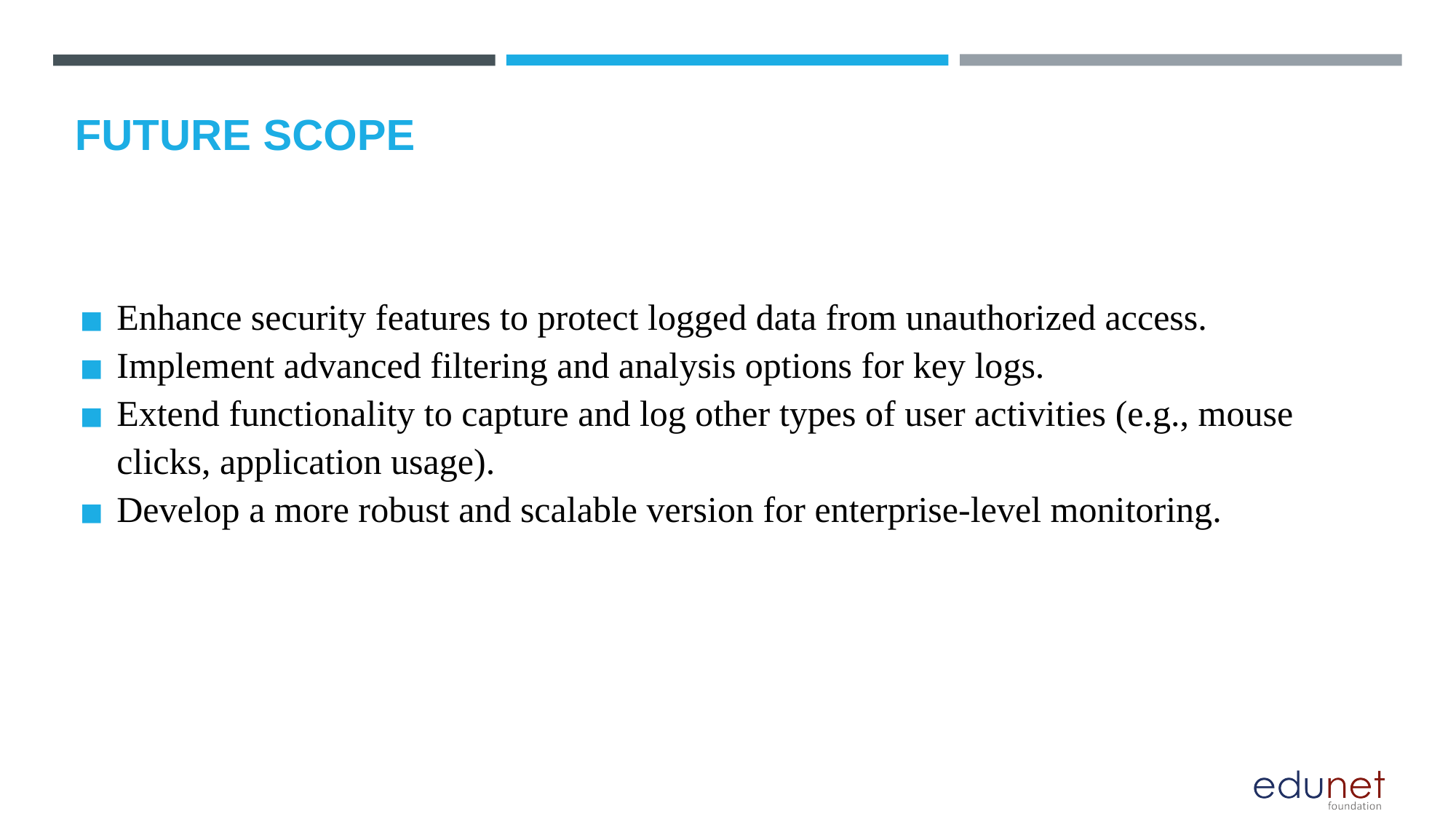

FUTURE SCOPE
Enhance security features to protect logged data from unauthorized access.
Implement advanced filtering and analysis options for key logs.
Extend functionality to capture and log other types of user activities (e.g., mouse clicks, application usage).
Develop a more robust and scalable version for enterprise-level monitoring.